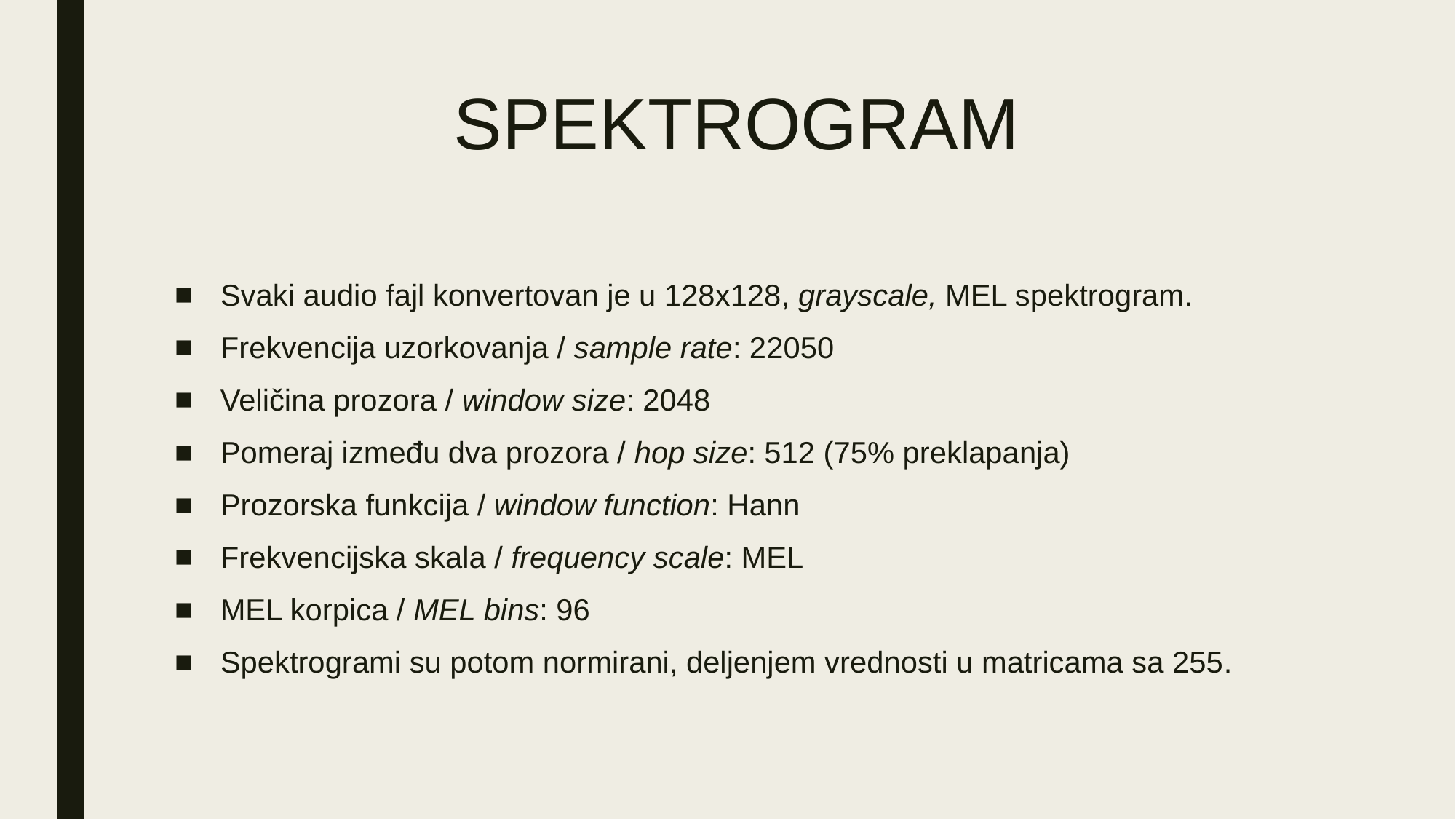

# SPEKTROGRAM
Svaki audio fajl konvertovan je u 128x128, grayscale, MEL spektrogram.
Frekvencija uzorkovanja / sample rate: 22050
Veličina prozora / window size: 2048
Pomeraj između dva prozora / hop size: 512 (75% preklapanja)
Prozorska funkcija / window function: Hann
Frekvencijska skala / frequency scale: MEL
MEL korpica / MEL bins: 96
Spektrogrami su potom normirani, deljenjem vrednosti u matricama sa 255.